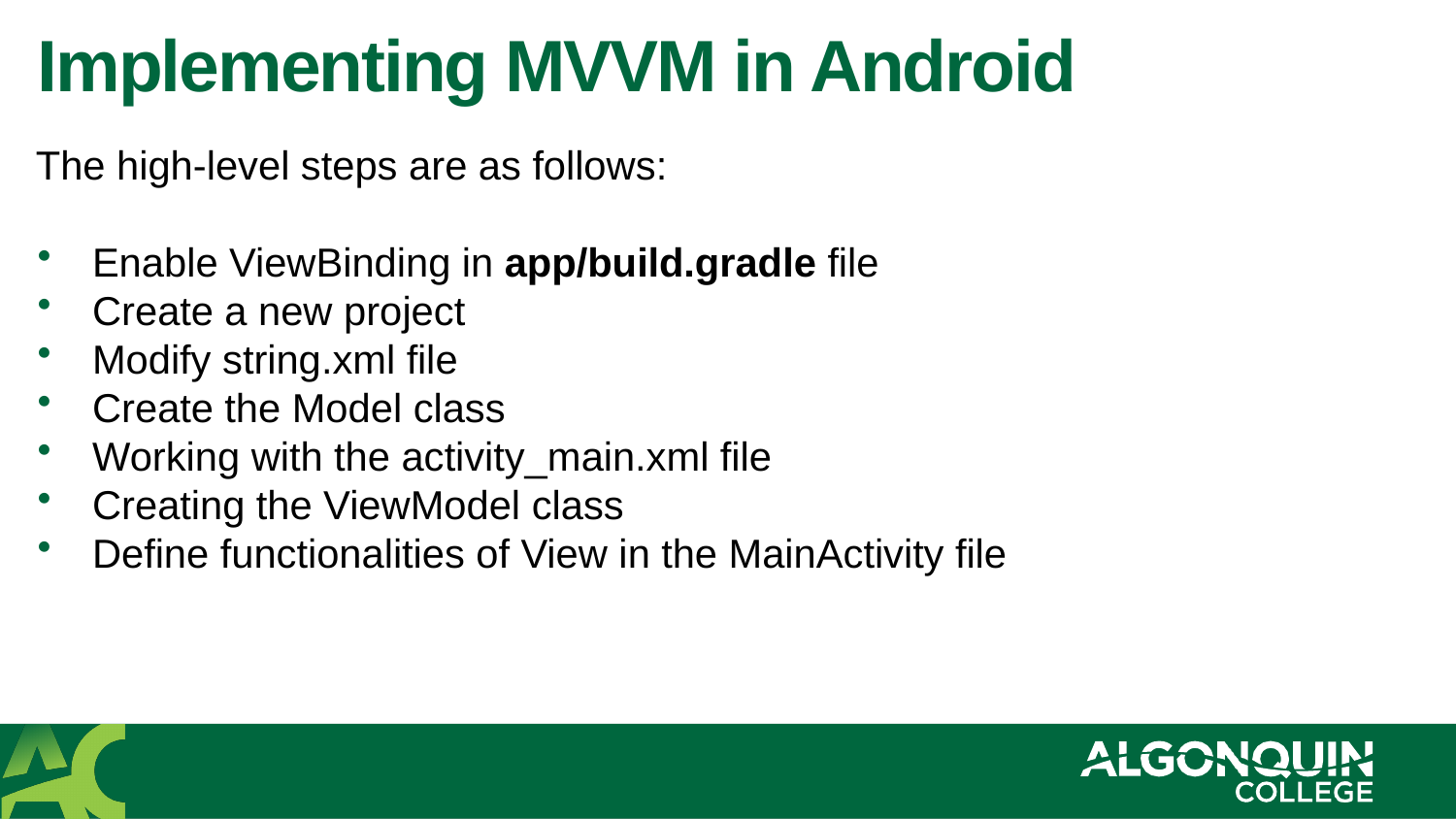

# Implementing MVVM in Android
The high-level steps are as follows:

Enable ViewBinding in app/build.gradle file
Create a new project
Modify string.xml file
Create the Model class
Working with the activity_main.xml file
Creating the ViewModel class
Define functionalities of View in the MainActivity file